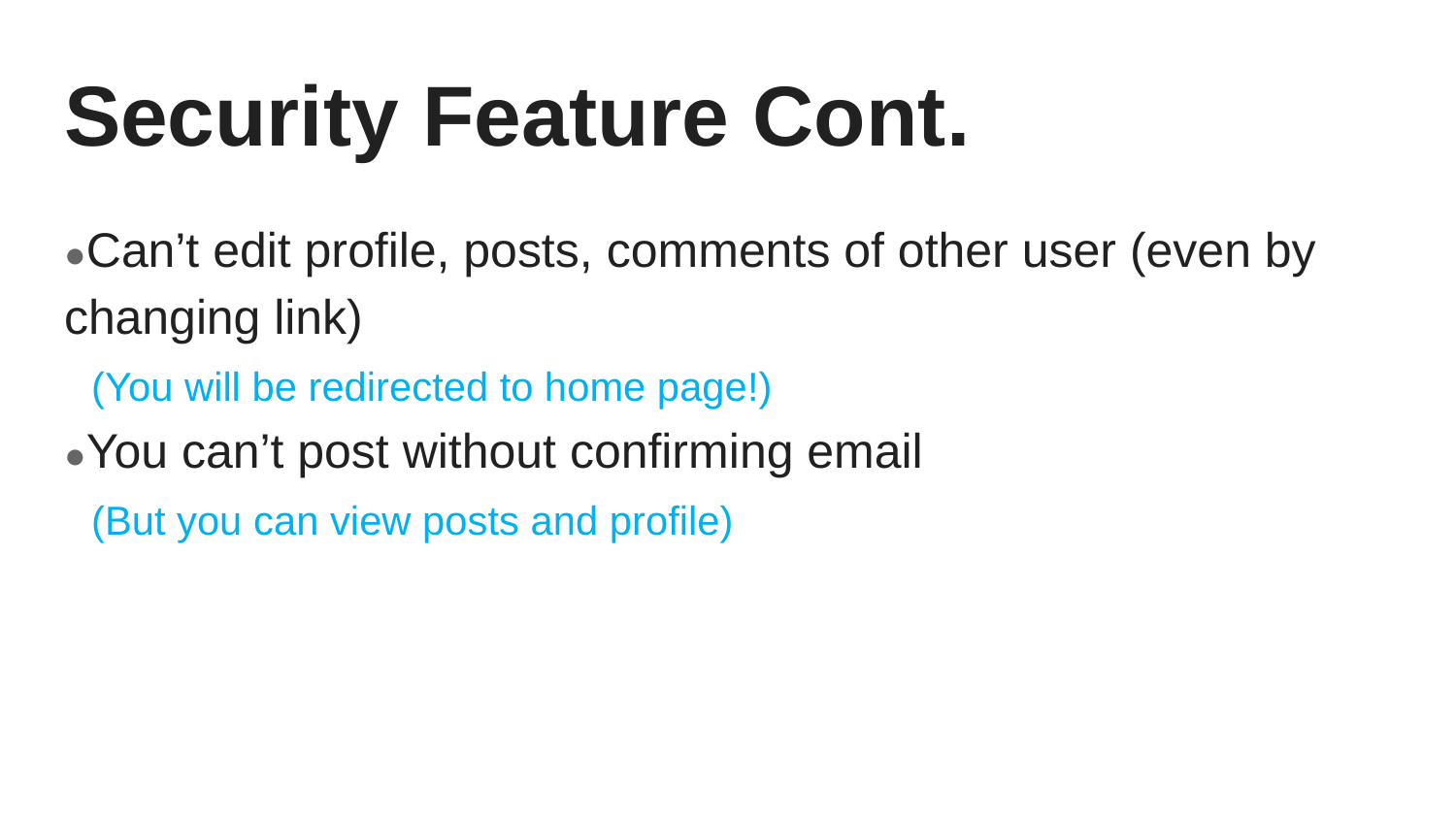

# Security Feature Cont.
●Can’t edit profile, posts, comments of other user (even by changing link)
  (You will be redirected to home page!)
●You can’t post without confirming email
  (But you can view posts and profile)